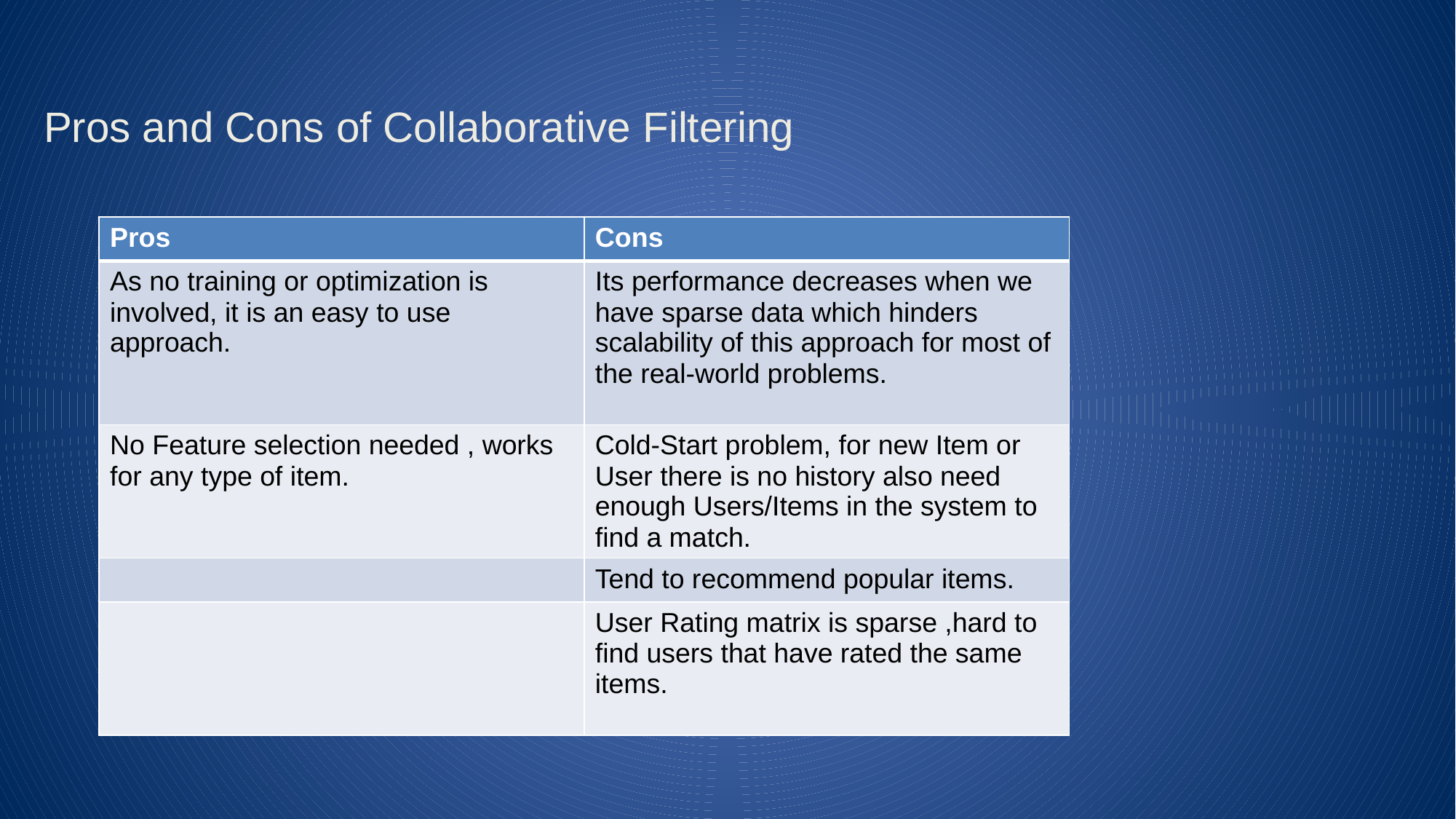

# Pros and Cons of Collaborative Filtering
| Pros | Cons |
| --- | --- |
| As no training or optimization is involved, it is an easy to use approach. | Its performance decreases when we have sparse data which hinders scalability of this approach for most of the real-world problems. |
| No Feature selection needed , works for any type of item. | Cold-Start problem, for new Item or User there is no history also need enough Users/Items in the system to find a match. |
|  | Tend to recommend popular items. |
|  | User Rating matrix is sparse ,hard to find users that have rated the same items. |